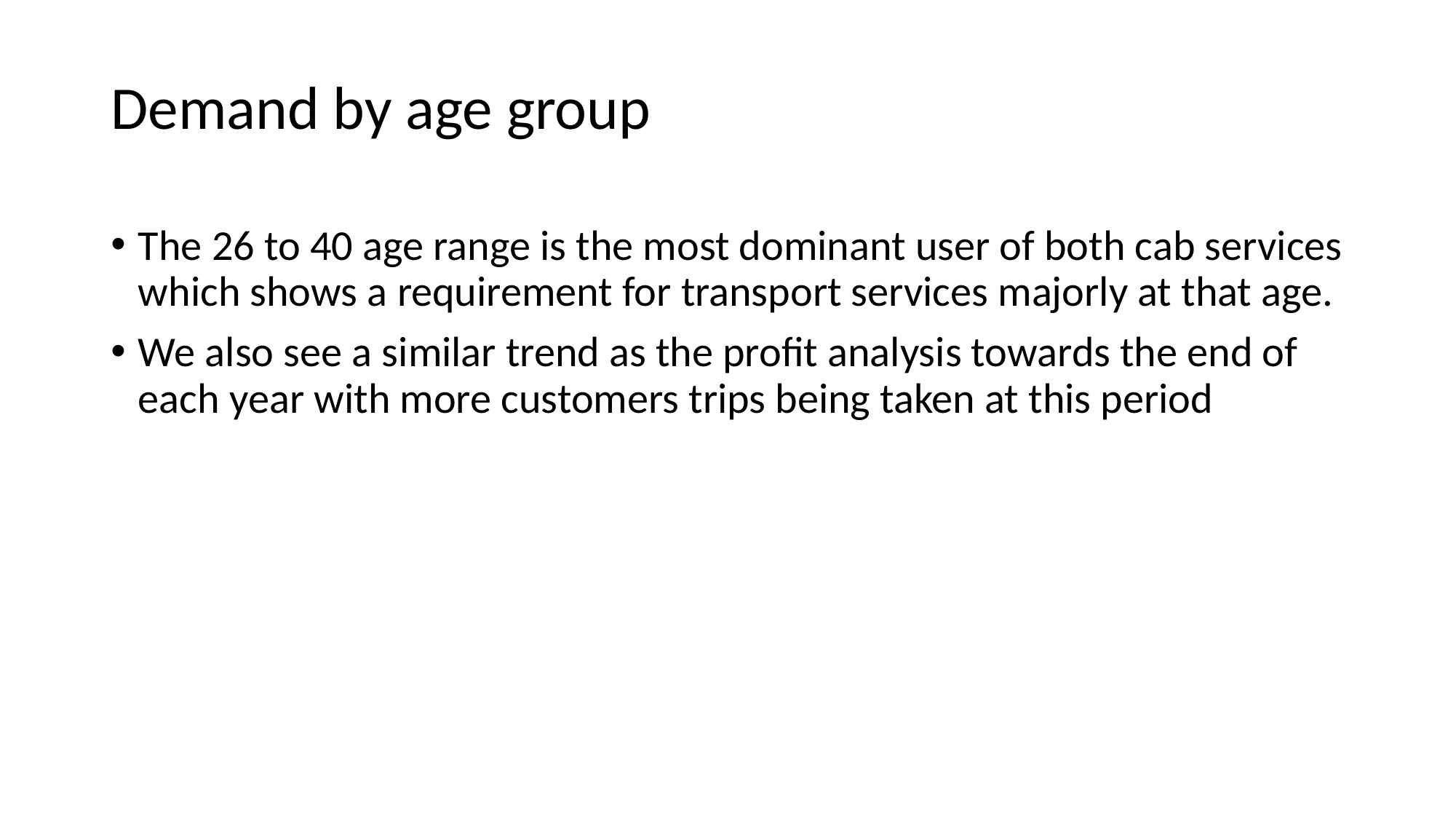

# Demand by age group
The 26 to 40 age range is the most dominant user of both cab services which shows a requirement for transport services majorly at that age.
We also see a similar trend as the profit analysis towards the end of each year with more customers trips being taken at this period